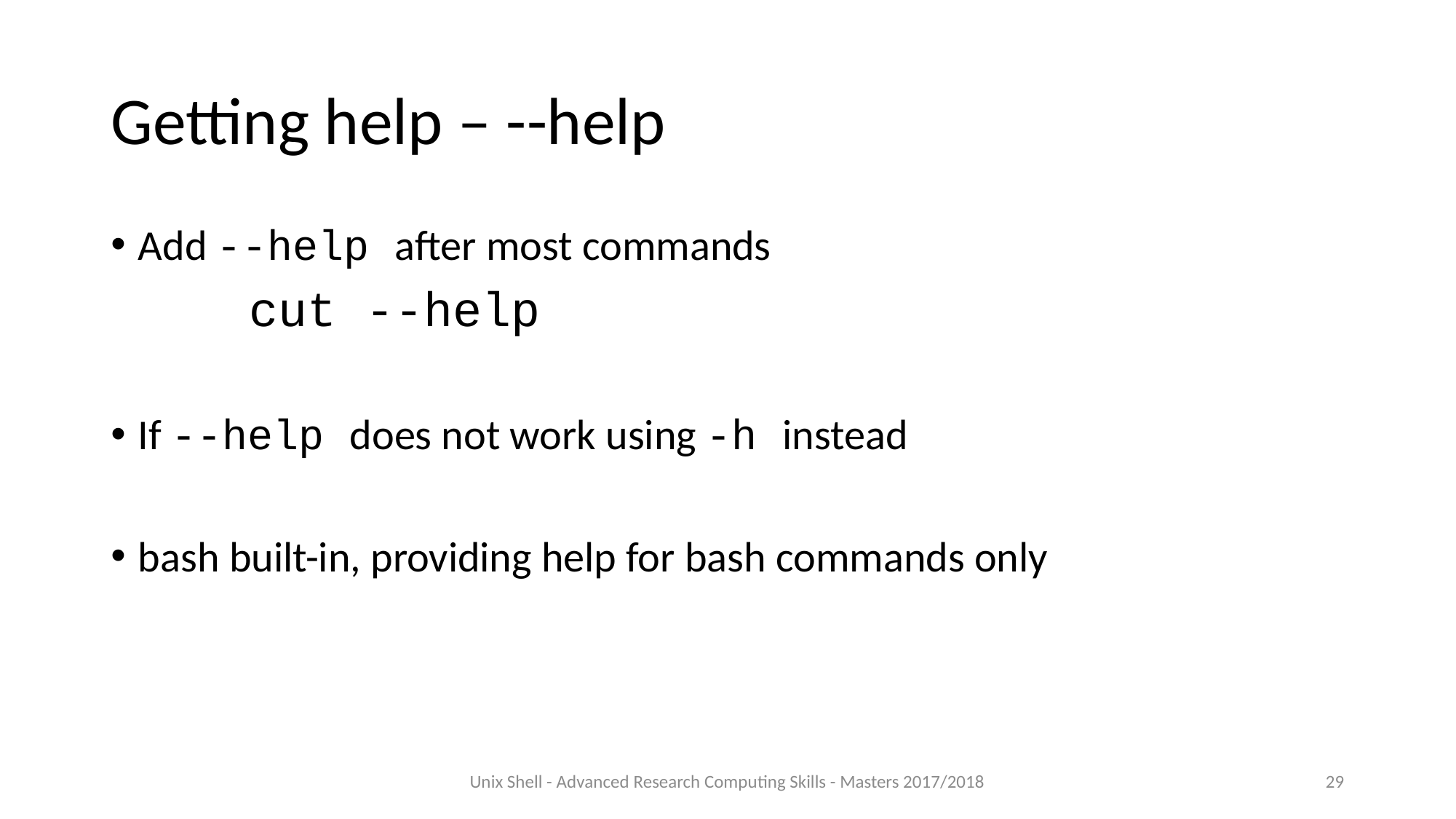

# Getting help – --help
Add --help after most commands
	 cut --help

If --help does not work using -h instead

bash built-in, providing help for bash commands only
Unix Shell - Advanced Research Computing Skills - Masters 2017/2018
29